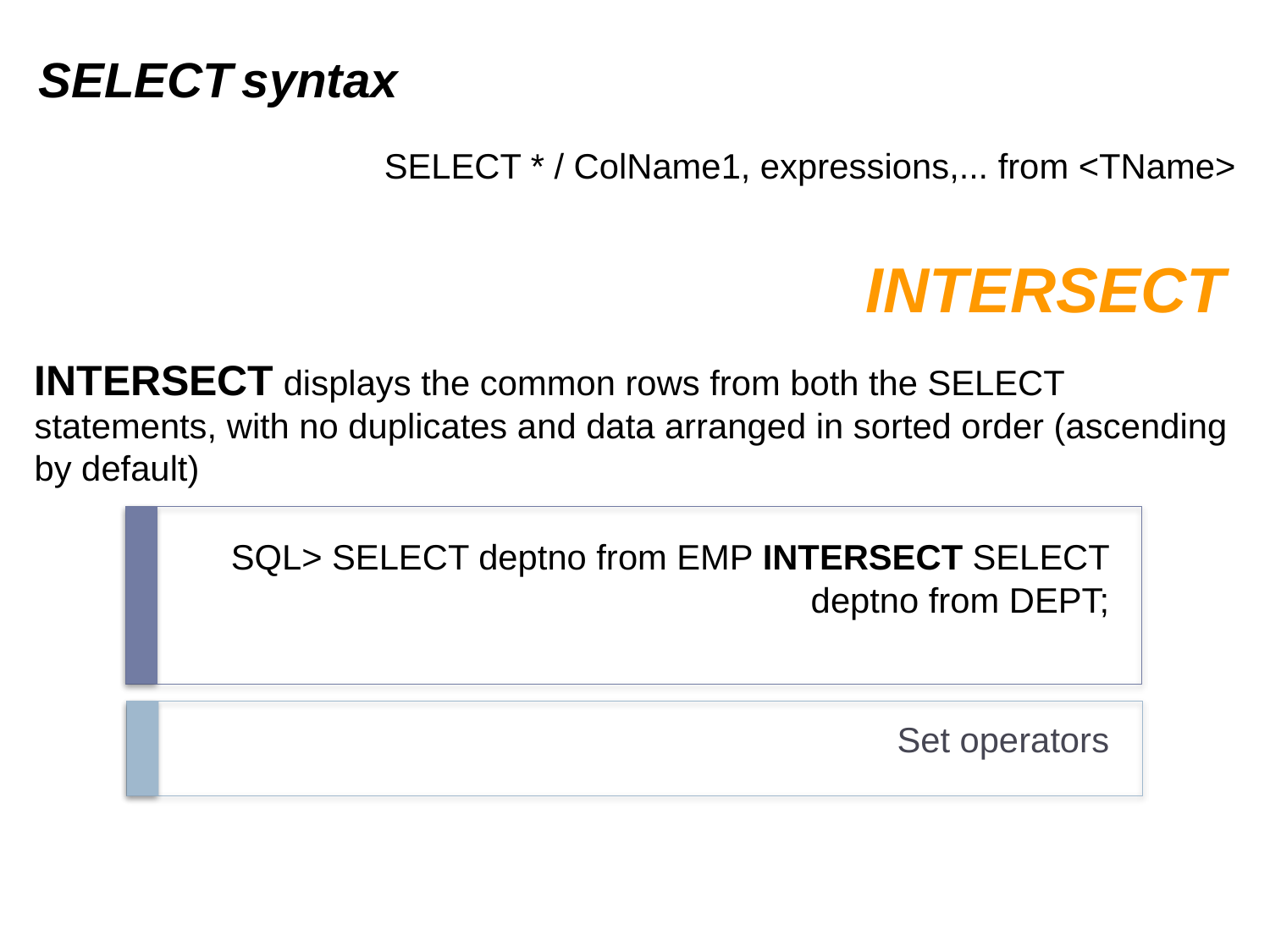

SELECT syntax
SELECT * / ColName1, expressions,... from <TName>
INTERSECT
INTERSECT displays the common rows from both the SELECT statements, with no duplicates and data arranged in sorted order (ascending by default)
# SQL> SELECT deptno from EMP INTERSECT SELECT deptno from DEPT;
Set operators